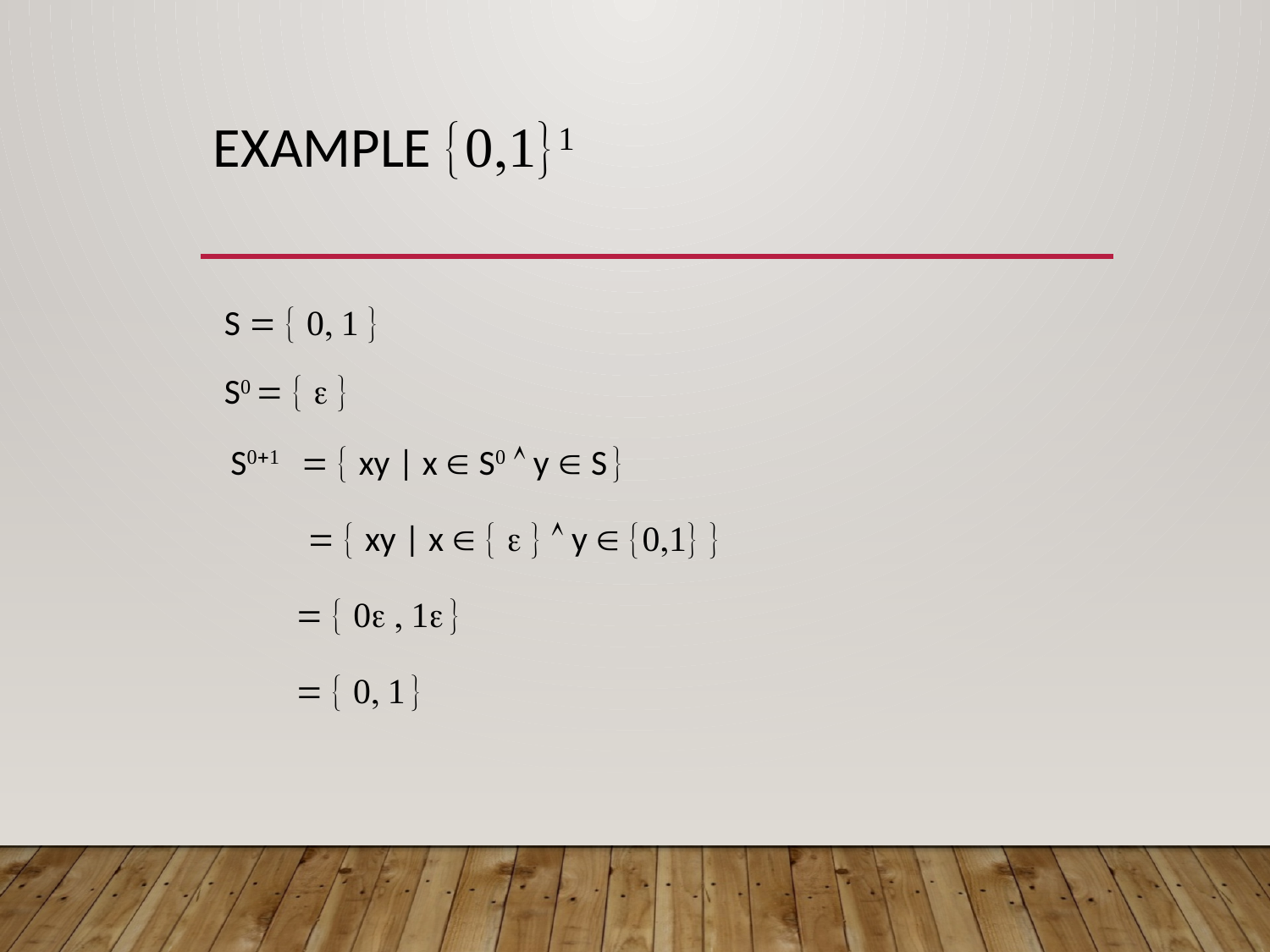

# Example {0,1}1
S = { 0, 1 }
S0 = { ε }
S0+1
= { xy | x ∈ S0 ∧ y ∈ S }
= { xy | x ∈ { ε } ∧ y ∈ {0,1} }
= { 0ε , 1ε }
= { 0, 1 }